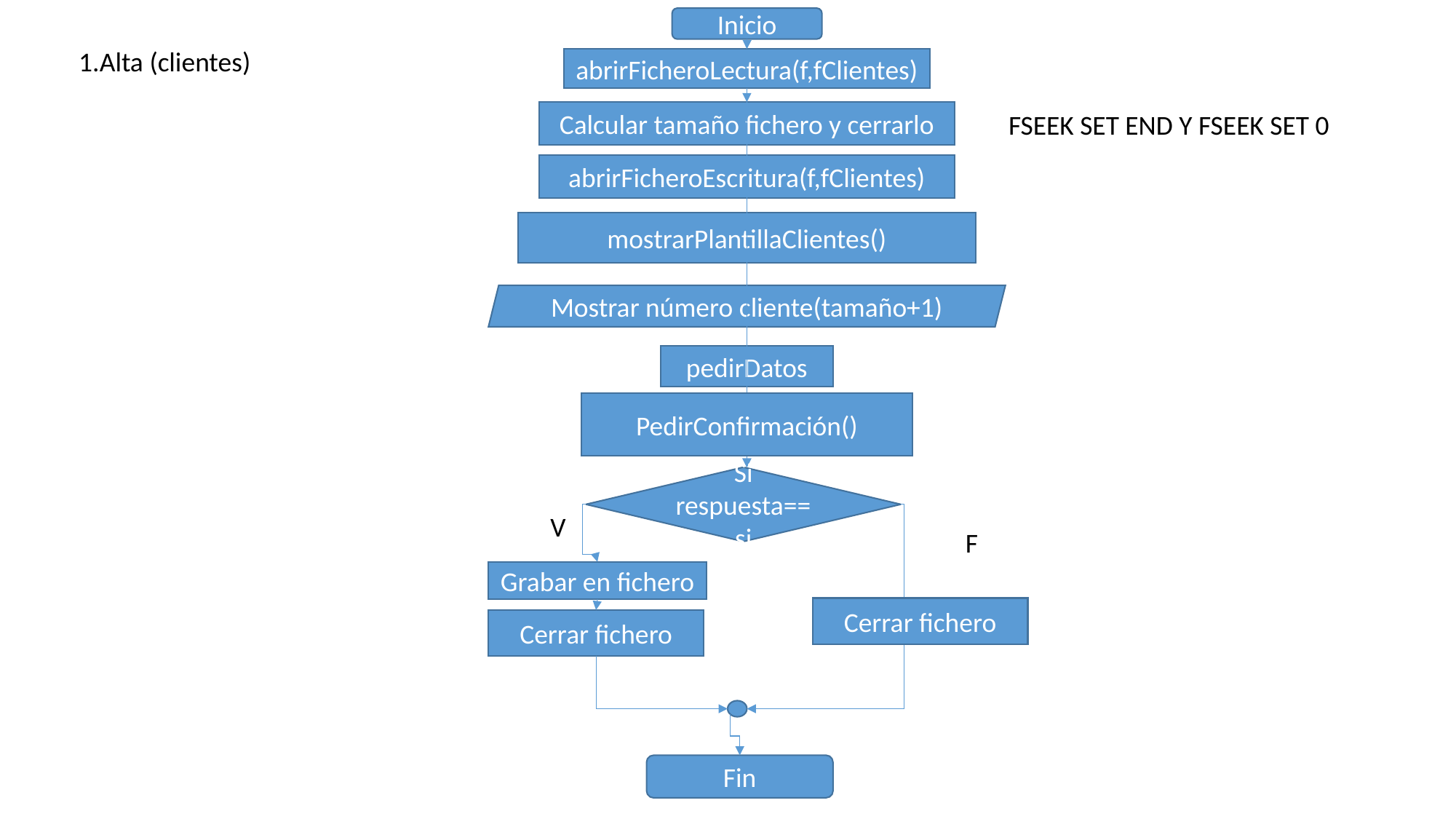

Inicio
1.Alta (clientes)
abrirFicheroLectura(f,fClientes)
Calcular tamaño fichero y cerrarlo
FSEEK SET END Y FSEEK SET 0
abrirFicheroEscritura(f,fClientes)
mostrarPlantillaClientes()
Mostrar número cliente(tamaño+1)
pedirDatos
PedirConfirmación()
Si respuesta==si
V
F
Grabar en fichero
Cerrar fichero
Cerrar fichero

Fin